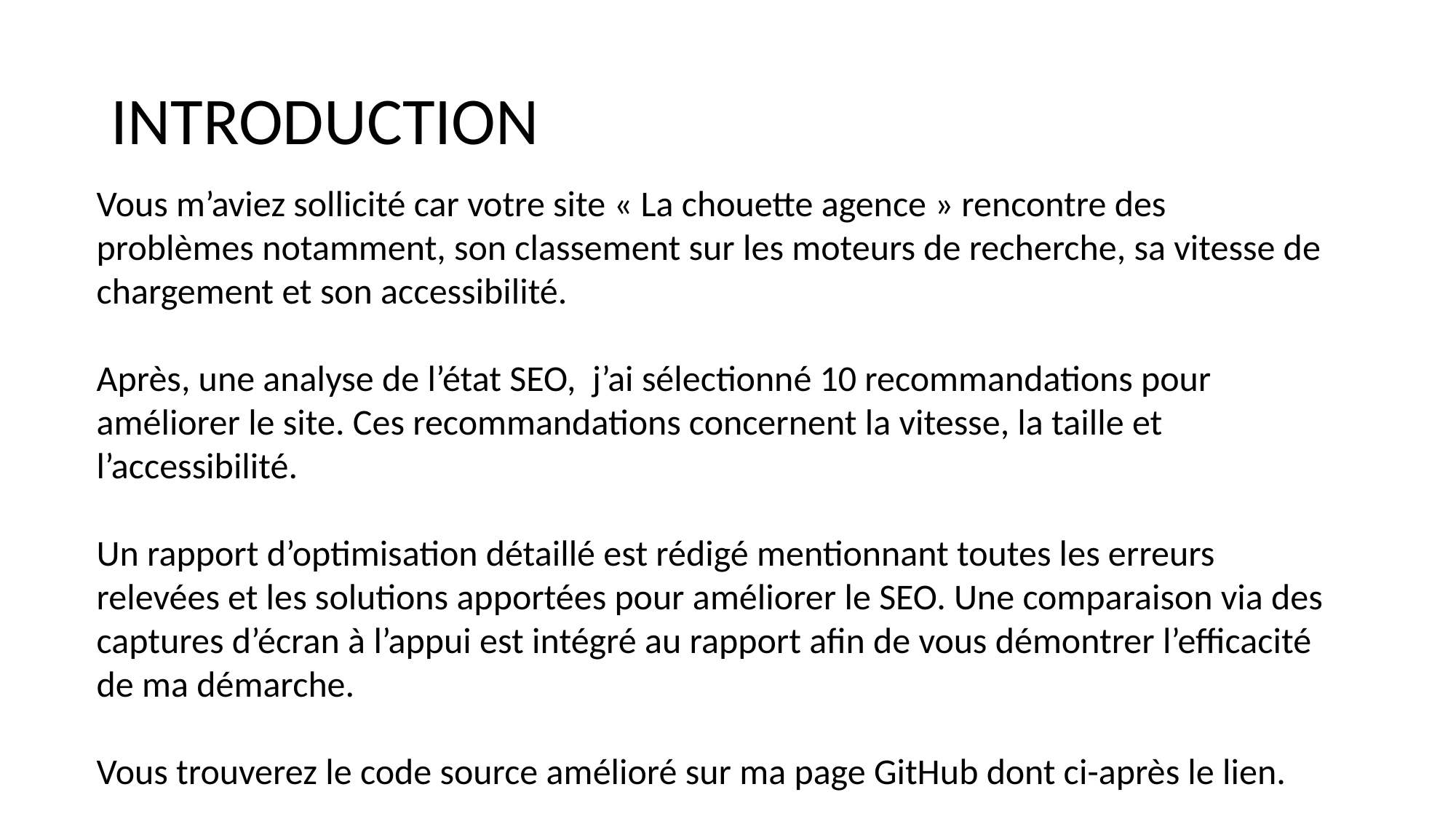

# INTRODUCTION
Vous m’aviez sollicité car votre site « La chouette agence » rencontre des problèmes notamment, son classement sur les moteurs de recherche, sa vitesse de chargement et son accessibilité.

Après, une analyse de l’état SEO,  j’ai sélectionné 10 recommandations pour améliorer le site. Ces recommandations concernent la vitesse, la taille et l’accessibilité.

Un rapport d’optimisation détaillé est rédigé mentionnant toutes les erreurs relevées et les solutions apportées pour améliorer le SEO. Une comparaison via des captures d’écran à l’appui est intégré au rapport afin de vous démontrer l’efficacité de ma démarche.

Vous trouverez le code source amélioré sur ma page GitHub dont ci-après le lien.